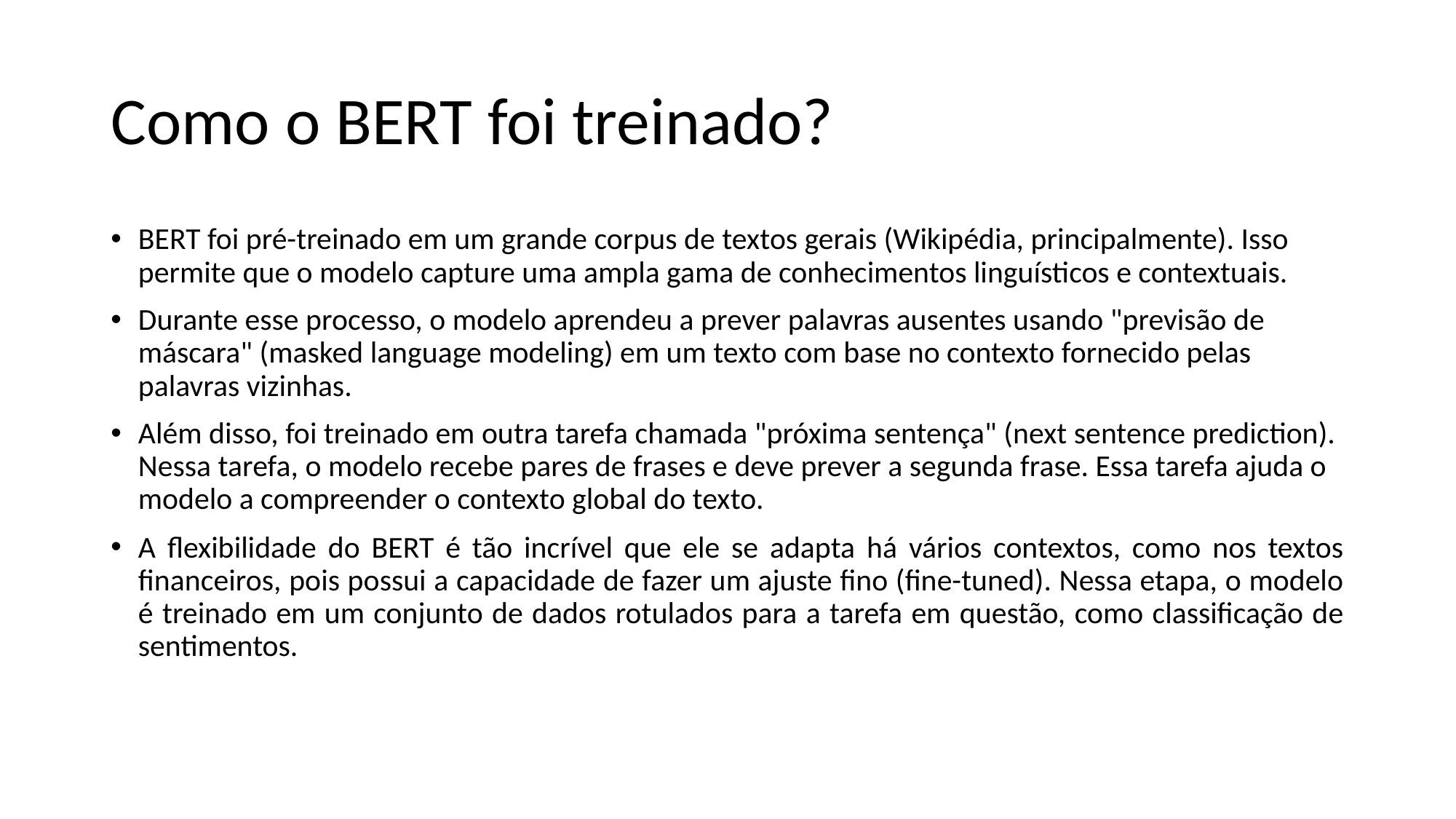

# Como o BERT foi treinado?
BERT foi pré-treinado em um grande corpus de textos gerais (Wikipédia, principalmente). Isso permite que o modelo capture uma ampla gama de conhecimentos linguísticos e contextuais.
Durante esse processo, o modelo aprendeu a prever palavras ausentes usando "previsão de máscara" (masked language modeling) em um texto com base no contexto fornecido pelas palavras vizinhas.
Além disso, foi treinado em outra tarefa chamada "próxima sentença" (next sentence prediction). Nessa tarefa, o modelo recebe pares de frases e deve prever a segunda frase. Essa tarefa ajuda o modelo a compreender o contexto global do texto.
A flexibilidade do BERT é tão incrível que ele se adapta há vários contextos, como nos textos financeiros, pois possui a capacidade de fazer um ajuste fino (fine-tuned). Nessa etapa, o modelo é treinado em um conjunto de dados rotulados para a tarefa em questão, como classificação de sentimentos.